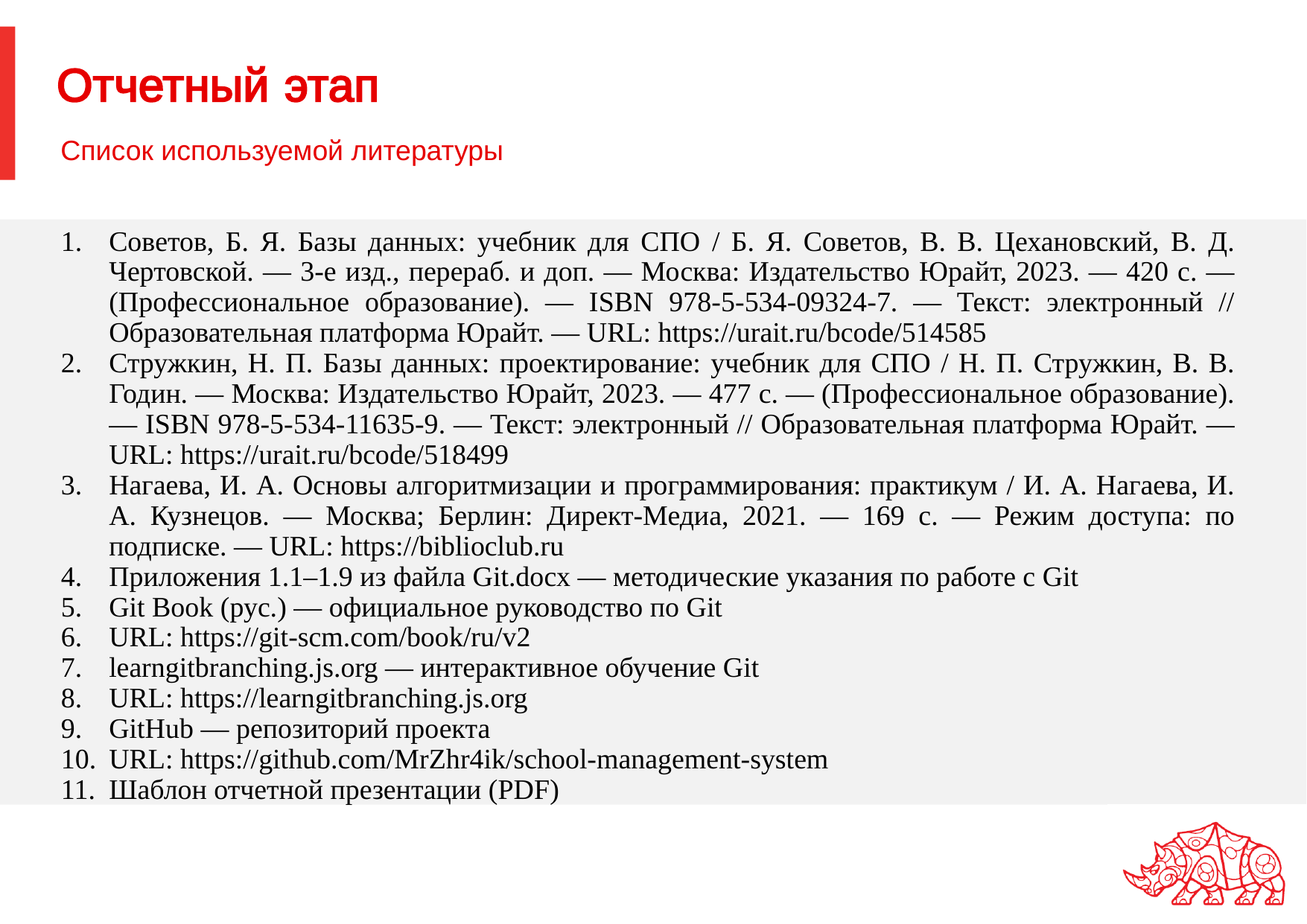

# Отчетный этап
Список используемой литературы
Советов, Б. Я. Базы данных: учебник для СПО / Б. Я. Советов, В. В. Цехановский, В. Д. Чертовской. — 3-е изд., перераб. и доп. — Москва: Издательство Юрайт, 2023. — 420 с. — (Профессиональное образование). — ISBN 978-5-534-09324-7. — Текст: электронный // Образовательная платформа Юрайт. — URL: https://urait.ru/bcode/514585
Стружкин, Н. П. Базы данных: проектирование: учебник для СПО / Н. П. Стружкин, В. В. Годин. — Москва: Издательство Юрайт, 2023. — 477 с. — (Профессиональное образование). — ISBN 978-5-534-11635-9. — Текст: электронный // Образовательная платформа Юрайт. — URL: https://urait.ru/bcode/518499
Нагаева, И. А. Основы алгоритмизации и программирования: практикум / И. А. Нагаева, И. А. Кузнецов. — Москва; Берлин: Директ-Медиа, 2021. — 169 с. — Режим доступа: по подписке. — URL: https://biblioclub.ru
Приложения 1.1–1.9 из файла Git.docx — методические указания по работе с Git
Git Book (рус.) — официальное руководство по Git
URL: https://git-scm.com/book/ru/v2
learngitbranching.js.org — интерактивное обучение Git
URL: https://learngitbranching.js.org
GitHub — репозиторий проекта
URL: https://github.com/MrZhr4ik/school-management-system
Шаблон отчетной презентации (PDF)